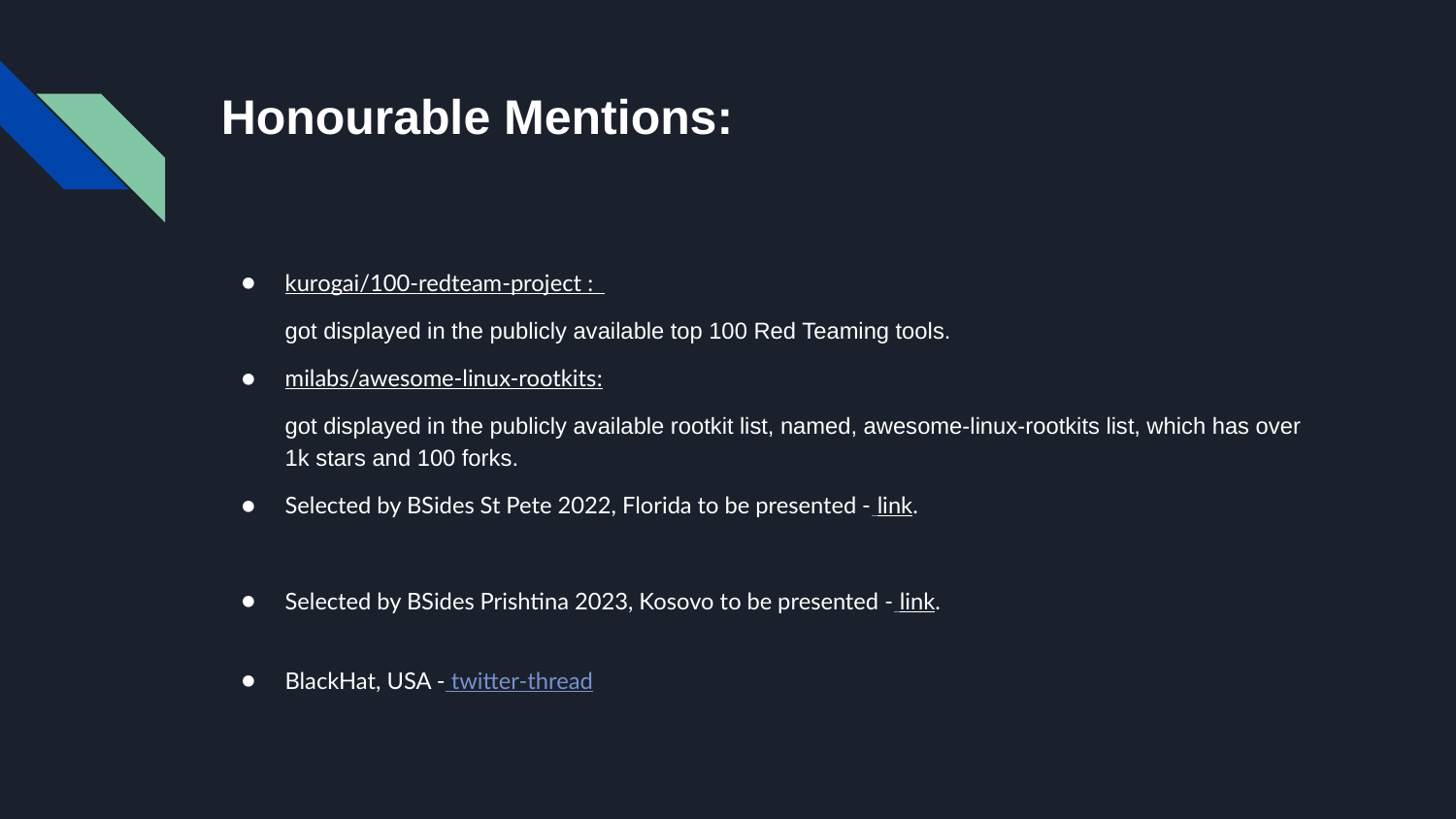

# Honourable Mentions:
kurogai/100-redteam-project :
got displayed in the publicly available top 100 Red Teaming tools.
milabs/awesome-linux-rootkits:
got displayed in the publicly available rootkit list, named, awesome-linux-rootkits list, which has over 1k stars and 100 forks.
Selected by BSides St Pete 2022, Florida to be presented - link.

Selected by BSides Prishtina 2023, Kosovo to be presented - link.

BlackHat, USA - twitter-thread